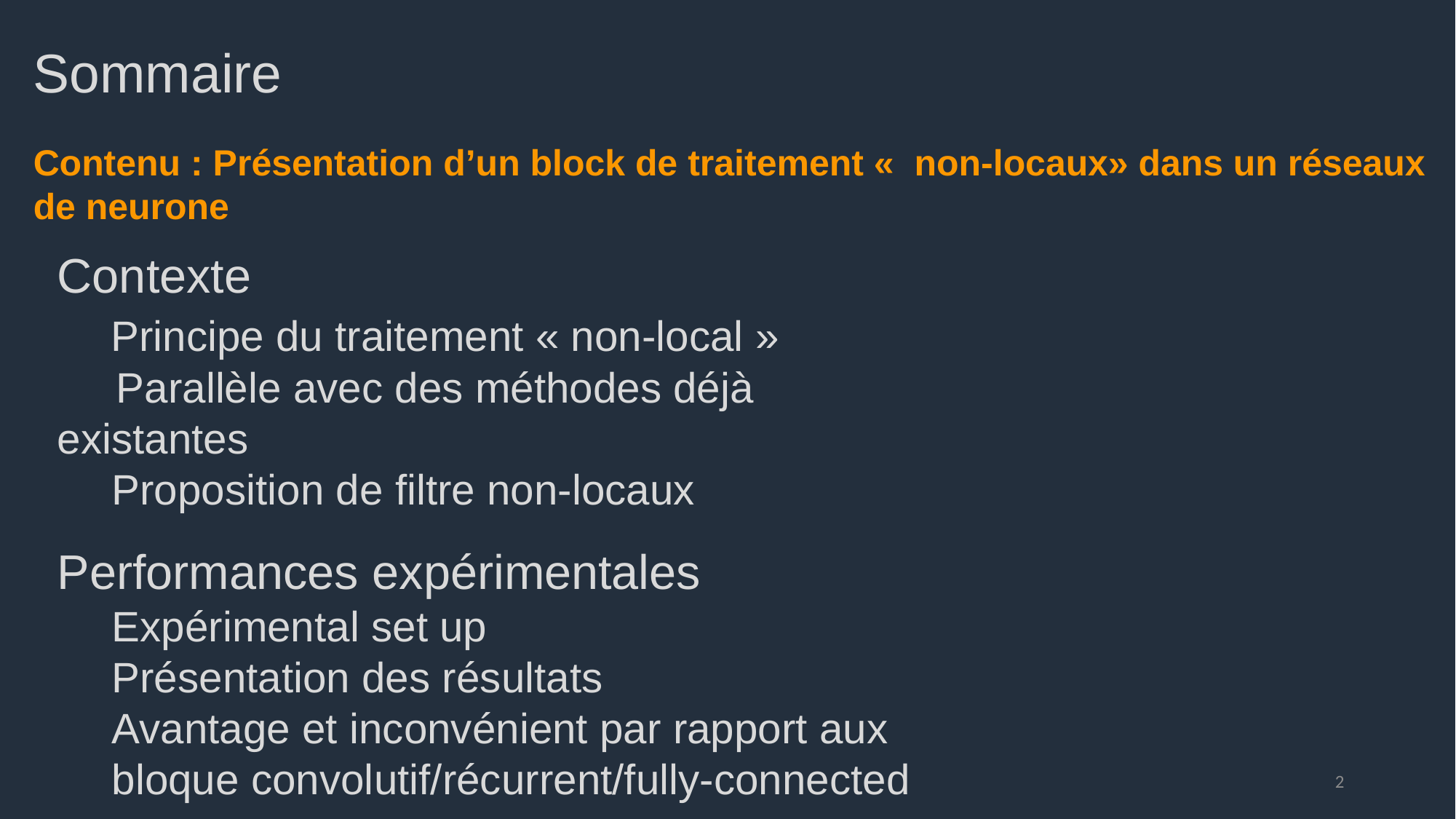

Sommaire

Contenu : Présentation d’un block de traitement «  non-locaux» dans un réseaux de neurone

Contexte
    Principe du traitement « non-local »
     Parallèle avec des méthodes déjà existantes
Proposition de filtre non-locaux
Performances expérimentales
Expérimental set up
Présentation des résultats
Avantage et inconvénient par rapport aux bloque convolutif/récurrent/fully-connected

2